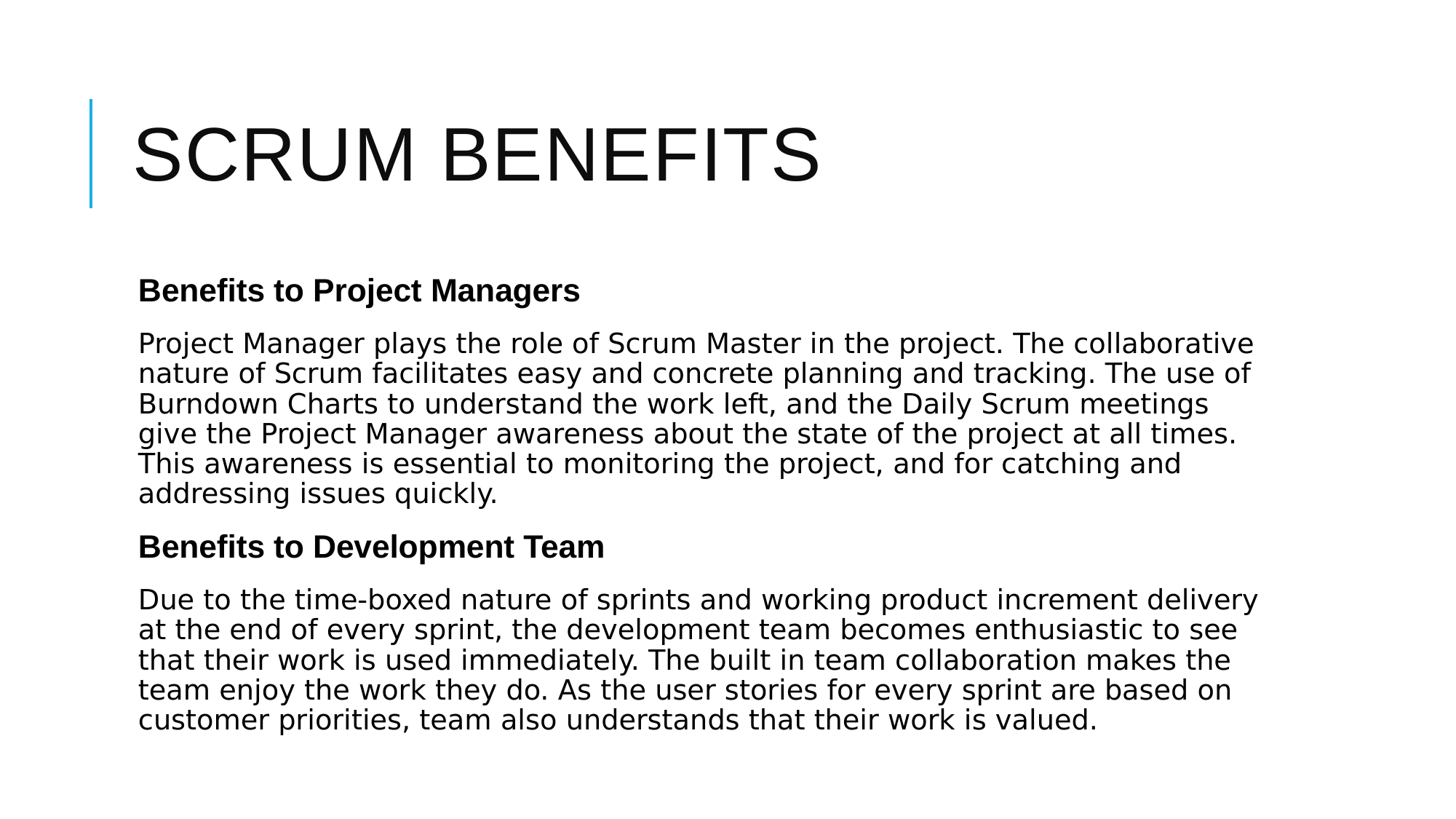

# Scrum benefits
Benefits to Project Managers
Project Manager plays the role of Scrum Master in the project. The collaborative nature of Scrum facilitates easy and concrete planning and tracking. The use of Burndown Charts to understand the work left, and the Daily Scrum meetings give the Project Manager awareness about the state of the project at all times. This awareness is essential to monitoring the project, and for catching and addressing issues quickly.
Benefits to Development Team
Due to the time-boxed nature of sprints and working product increment delivery at the end of every sprint, the development team becomes enthusiastic to see that their work is used immediately. The built in team collaboration makes the team enjoy the work they do. As the user stories for every sprint are based on customer priorities, team also understands that their work is valued.